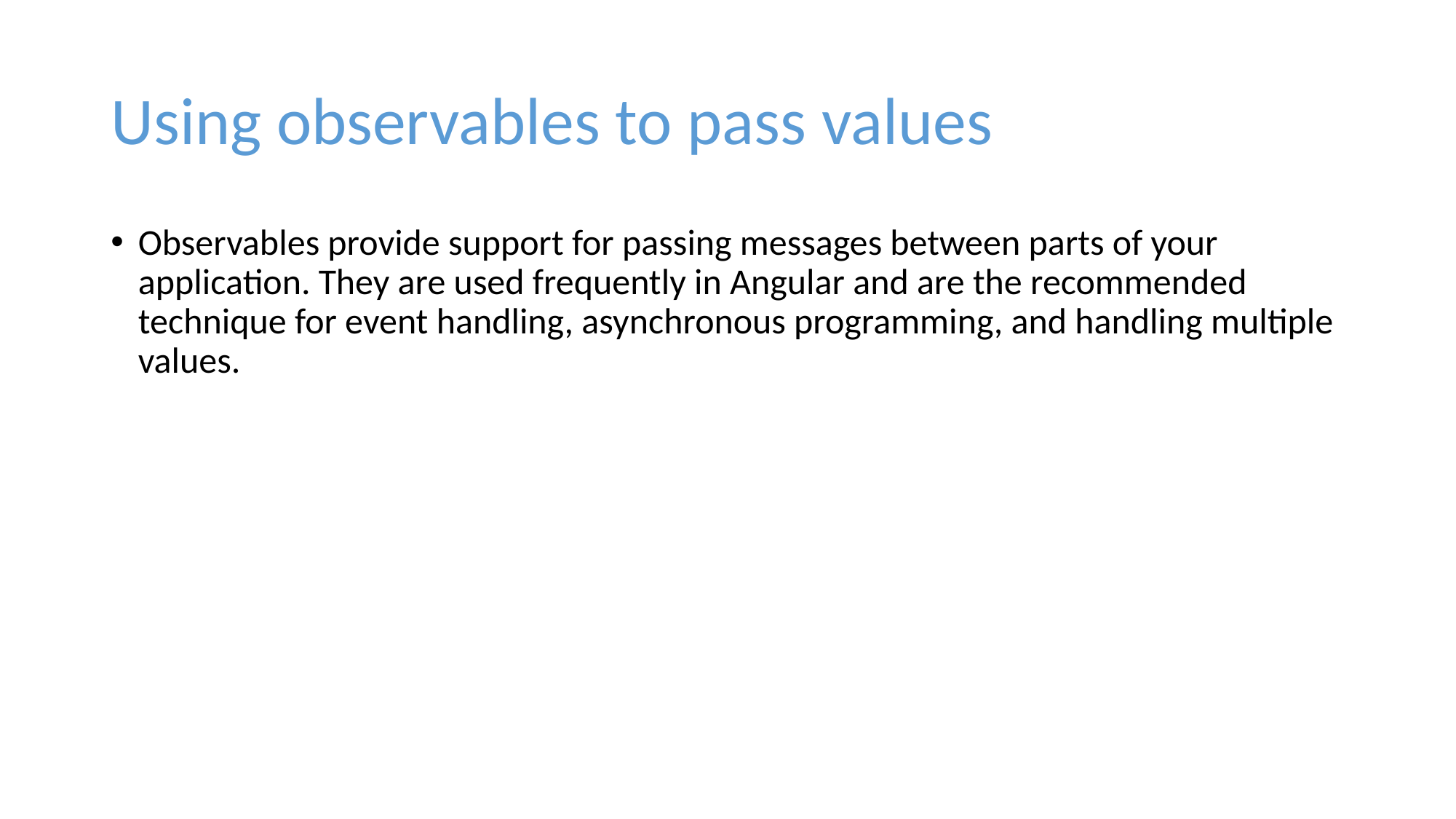

# Using observables to pass values
Observables provide support for passing messages between parts of your application. They are used frequently in Angular and are the recommended technique for event handling, asynchronous programming, and handling multiple values.